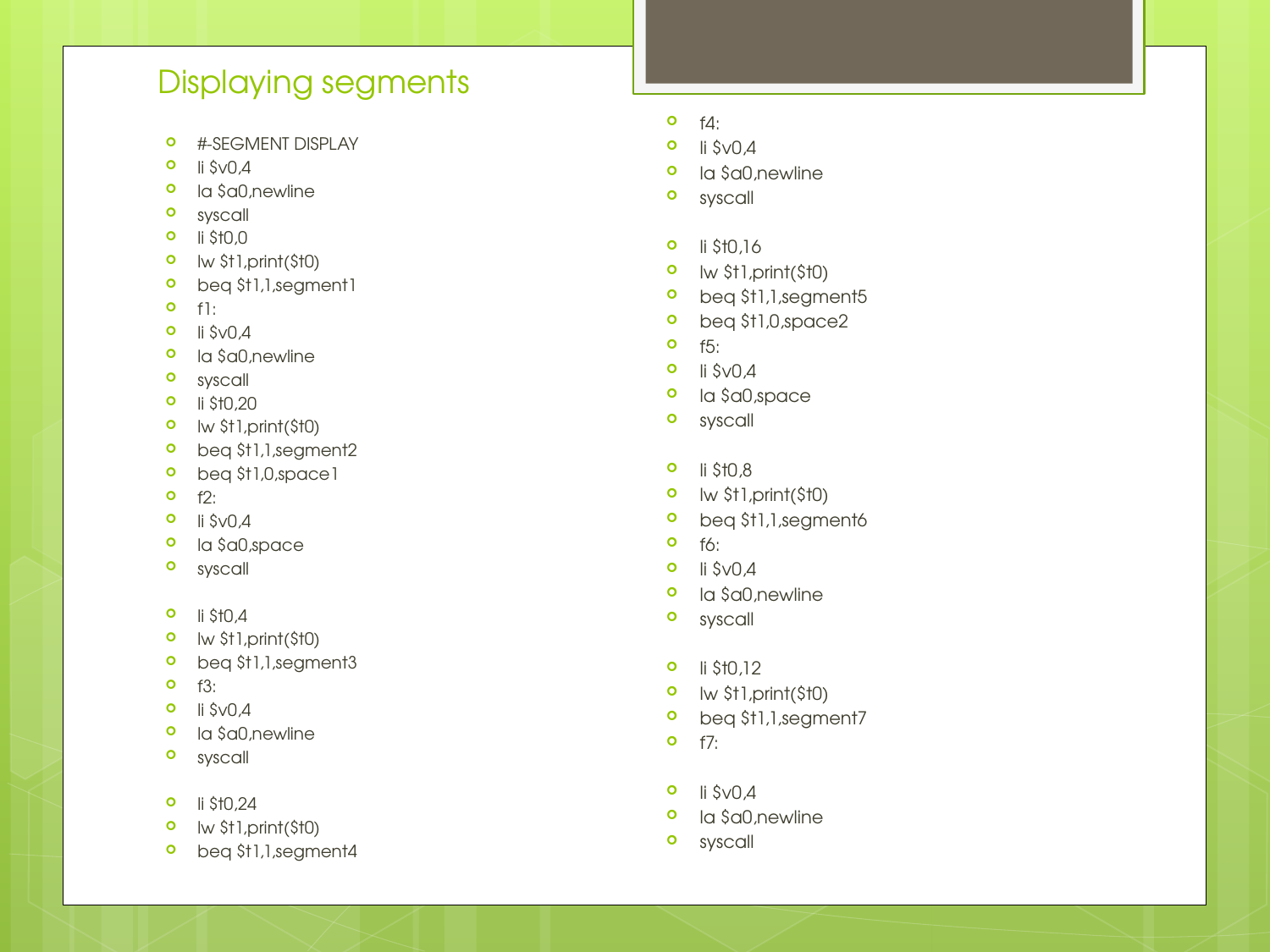

# Displaying segments
f4:
li $v0,4
la $a0,newline
syscall

li $t0,16
lw $t1,print($t0)
beq $t1,1,segment5
beq $t1,0,space2
f5:
li $v0,4
la $a0,space
syscall

li $t0,8
lw $t1,print($t0)
beq $t1,1,segment6
f6:
li $v0,4
la $a0,newline
syscall

li $t0,12
lw $t1,print($t0)
beq $t1,1,segment7
f7:

li $v0,4
la $a0,newline
syscall

#-SEGMENT DISPLAY
li $v0,4
la $a0,newline
syscall
li $t0,0
lw $t1,print($t0)
beq $t1,1,segment1
f1:
li $v0,4
la $a0,newline
syscall
li $t0,20
lw $t1,print($t0)
beq $t1,1,segment2
beq $t1,0,space1
f2:
li $v0,4
la $a0,space
syscall

li $t0,4
lw $t1,print($t0)
beq $t1,1,segment3
f3:
li $v0,4
la $a0,newline
syscall

li $t0,24
lw $t1,print($t0)
beq $t1,1,segment4